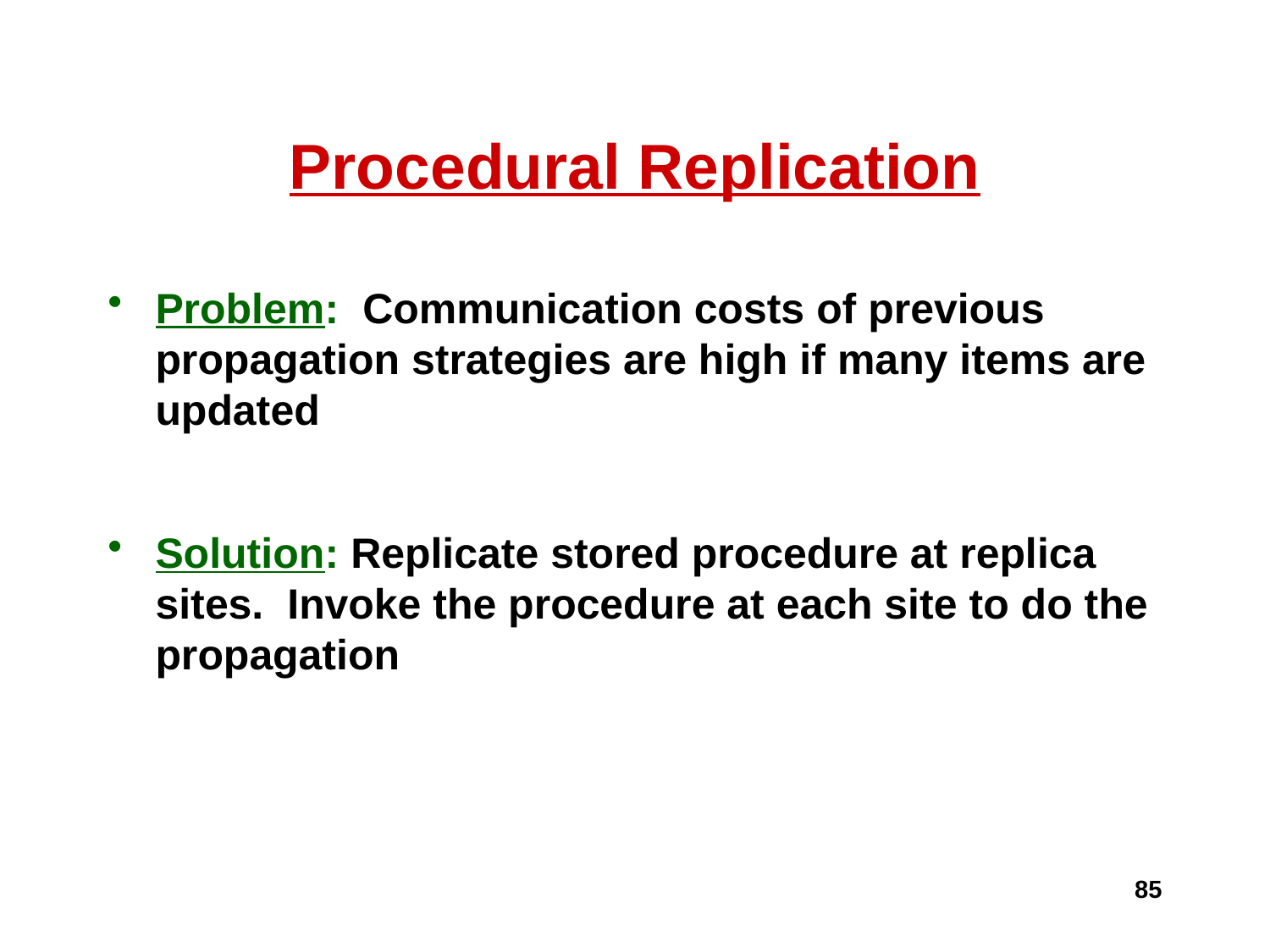

# Procedural Replication
Problem:  Communication costs of previous propagation strategies are high if many items are updated

Solution: Replicate stored procedure at replica sites.  Invoke the procedure at each site to do the propagation
85